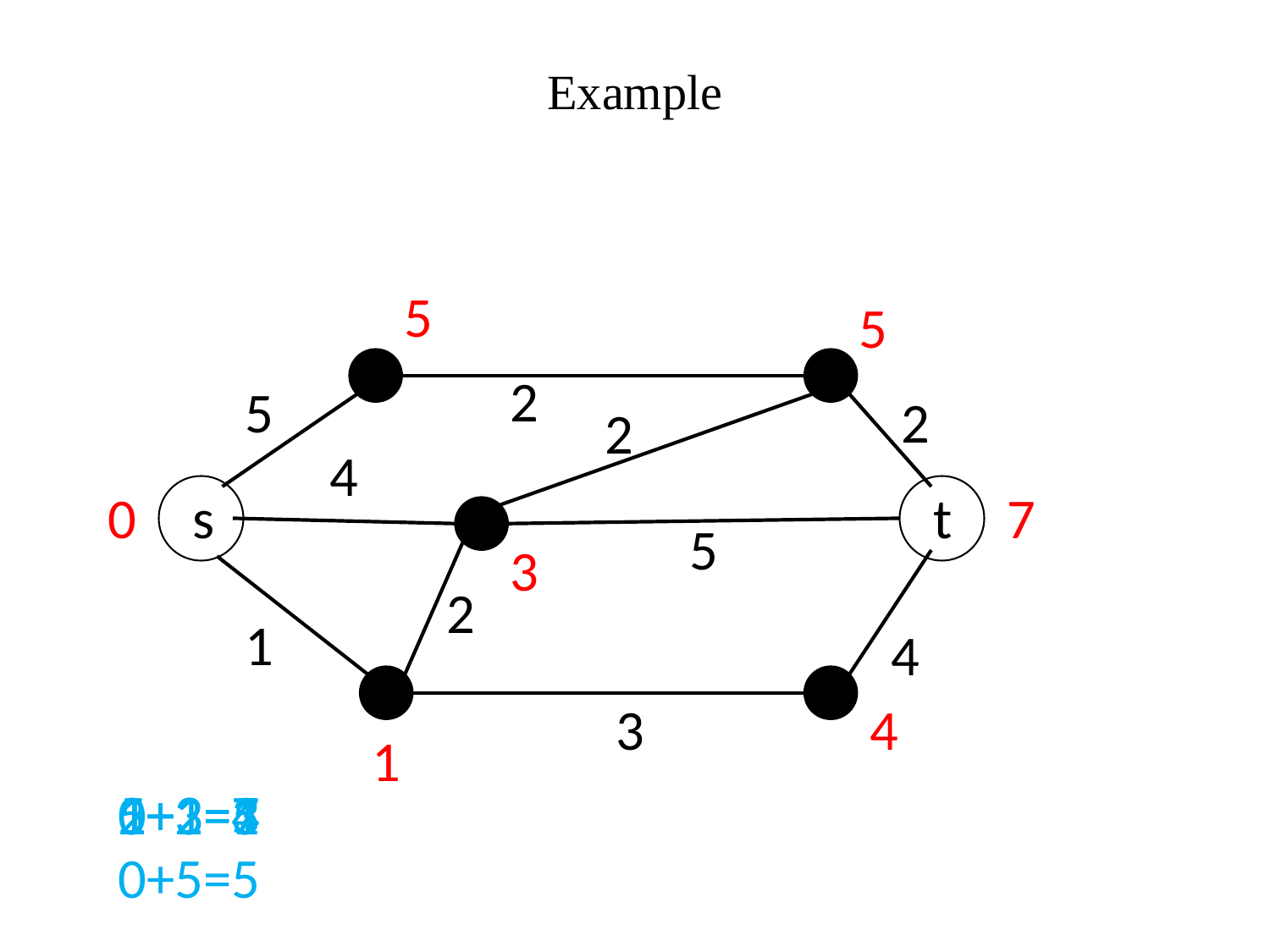

# Example
5
5

2
5
2
2
4
0

s

t
7

5
3
2
1
4

3
4
1
0+1=1
1+2=3
1+3=4
2+3=5
5+2=7
0+5=5